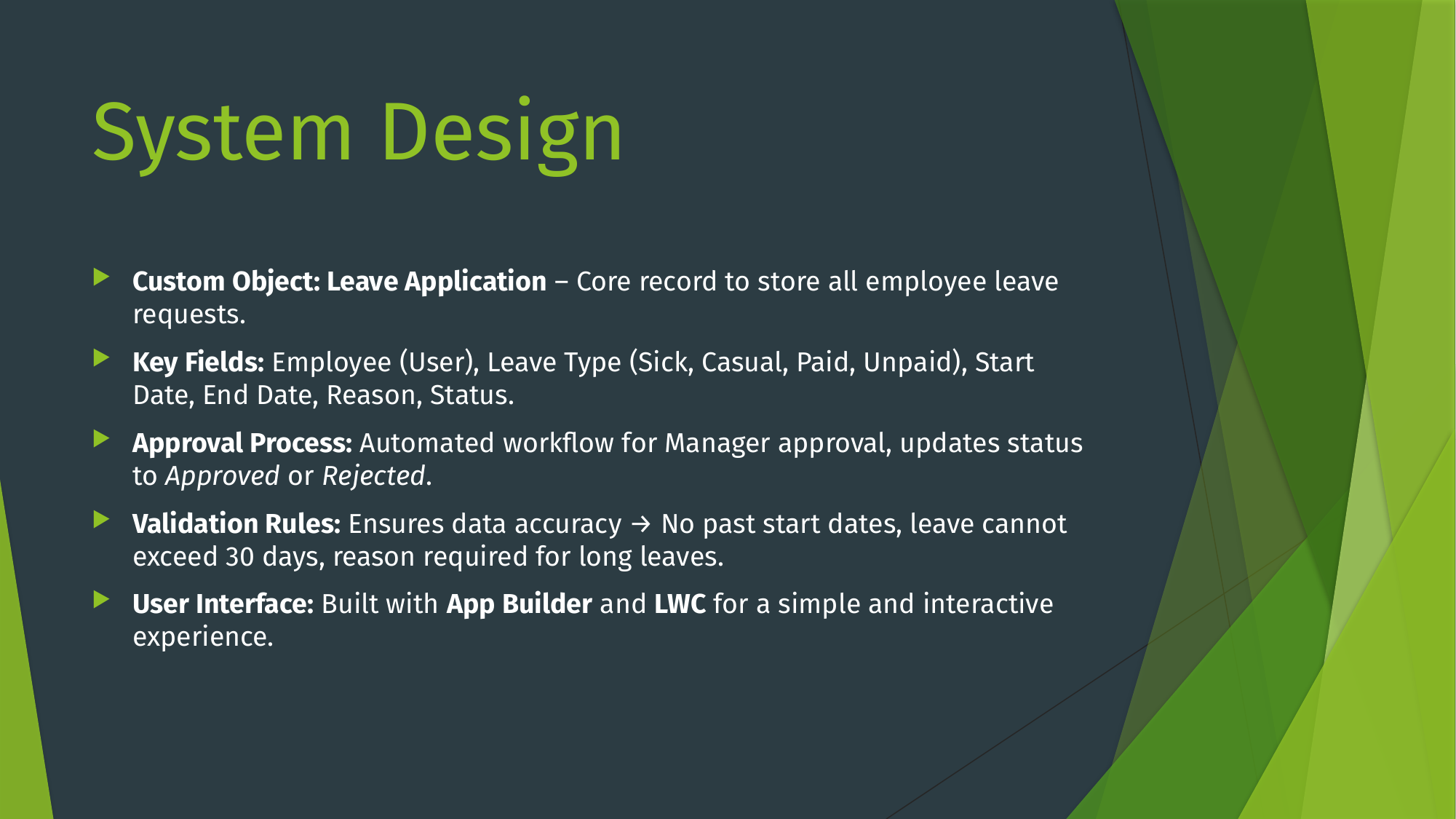

# System Design
Custom Object: Leave Application – Core record to store all employee leave requests.
Key Fields: Employee (User), Leave Type (Sick, Casual, Paid, Unpaid), Start Date, End Date, Reason, Status.
Approval Process: Automated workflow for Manager approval, updates status to Approved or Rejected.
Validation Rules: Ensures data accuracy → No past start dates, leave cannot exceed 30 days, reason required for long leaves.
User Interface: Built with App Builder and LWC for a simple and interactive experience.